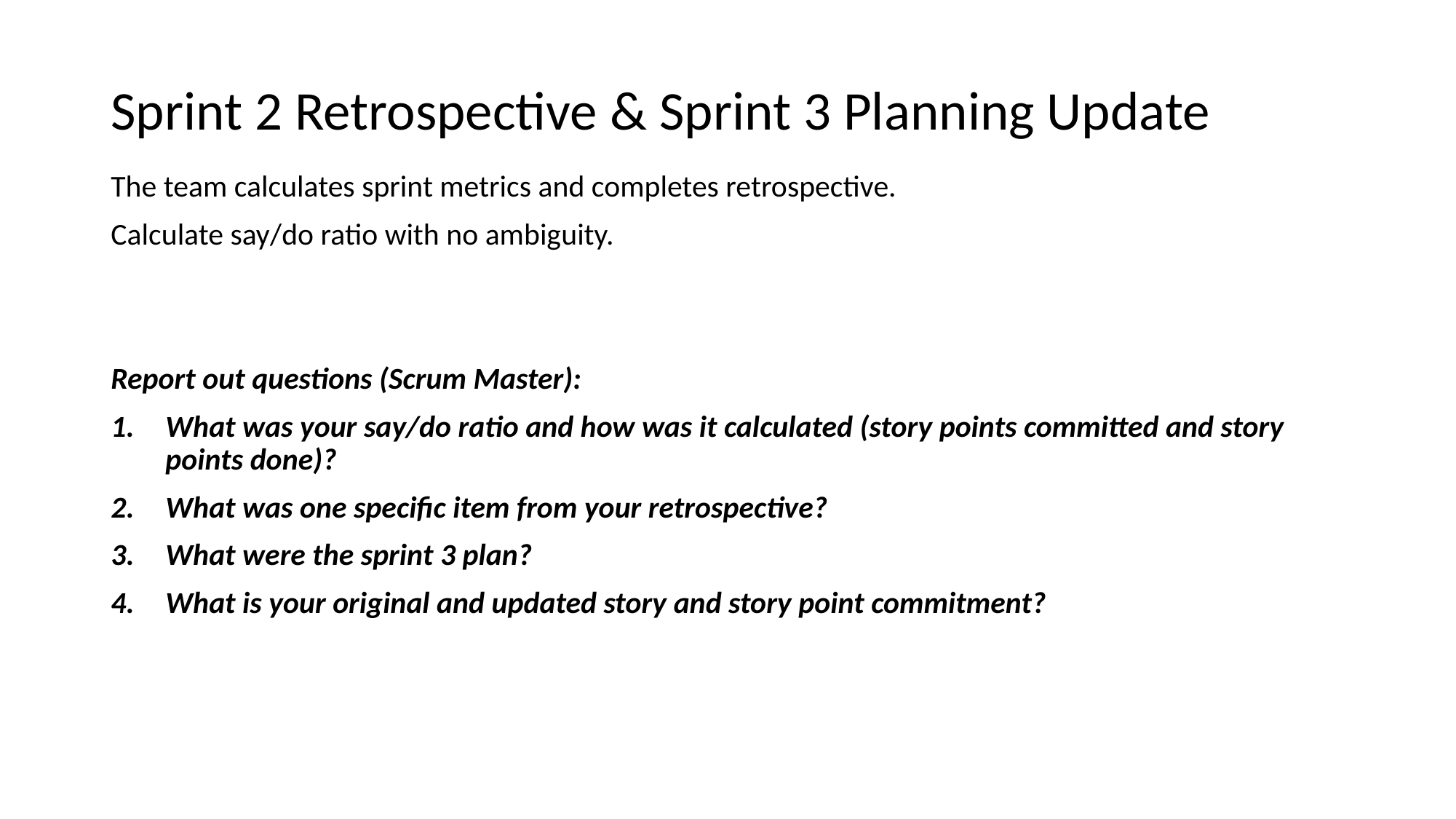

# Sprint 2 Retrospective & Sprint 3 Planning Update
The team calculates sprint metrics and completes retrospective.
Calculate say/do ratio with no ambiguity.

Report out questions (Scrum Master):
What was your say/do ratio and how was it calculated (story points committed and story points done)?
What was one specific item from your retrospective?
What were the sprint 3 plan?
What is your original and updated story and story point commitment?